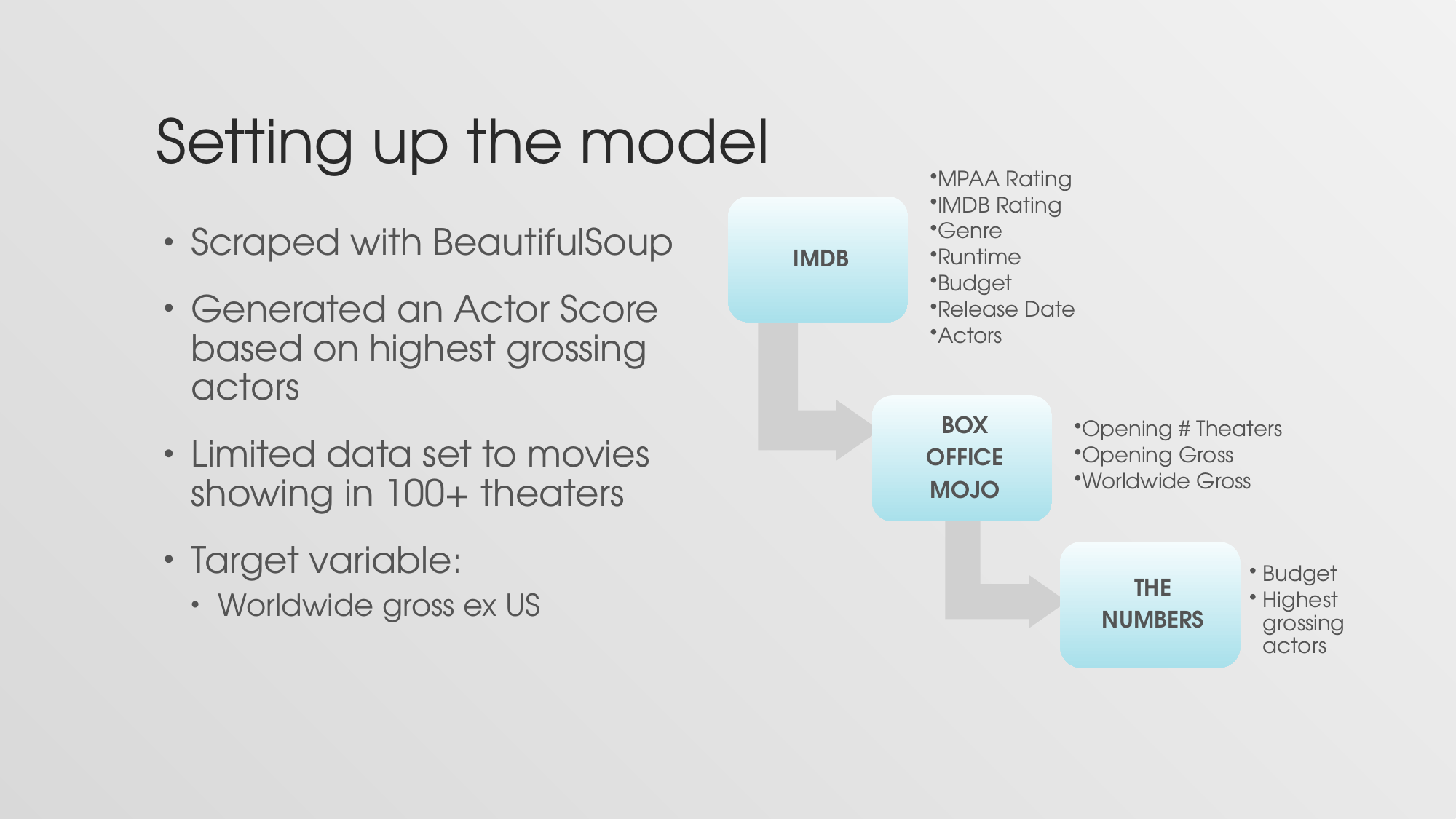

Setting up the model
IMDB
MPAA Rating
IMDB Rating
Genre
Runtime
Budget
Release Date
Actors

BOX
OFFICE
MOJO
Opening # Theaters
Opening Gross
Worldwide Gross

THE
NUMBERS
Budget
Highest grossing actors
Scraped with BeautifulSoup
Generated an Actor Score based on highest grossing actors
Limited data set to movies showing in 100+ theaters
Target variable:
Worldwide gross ex US